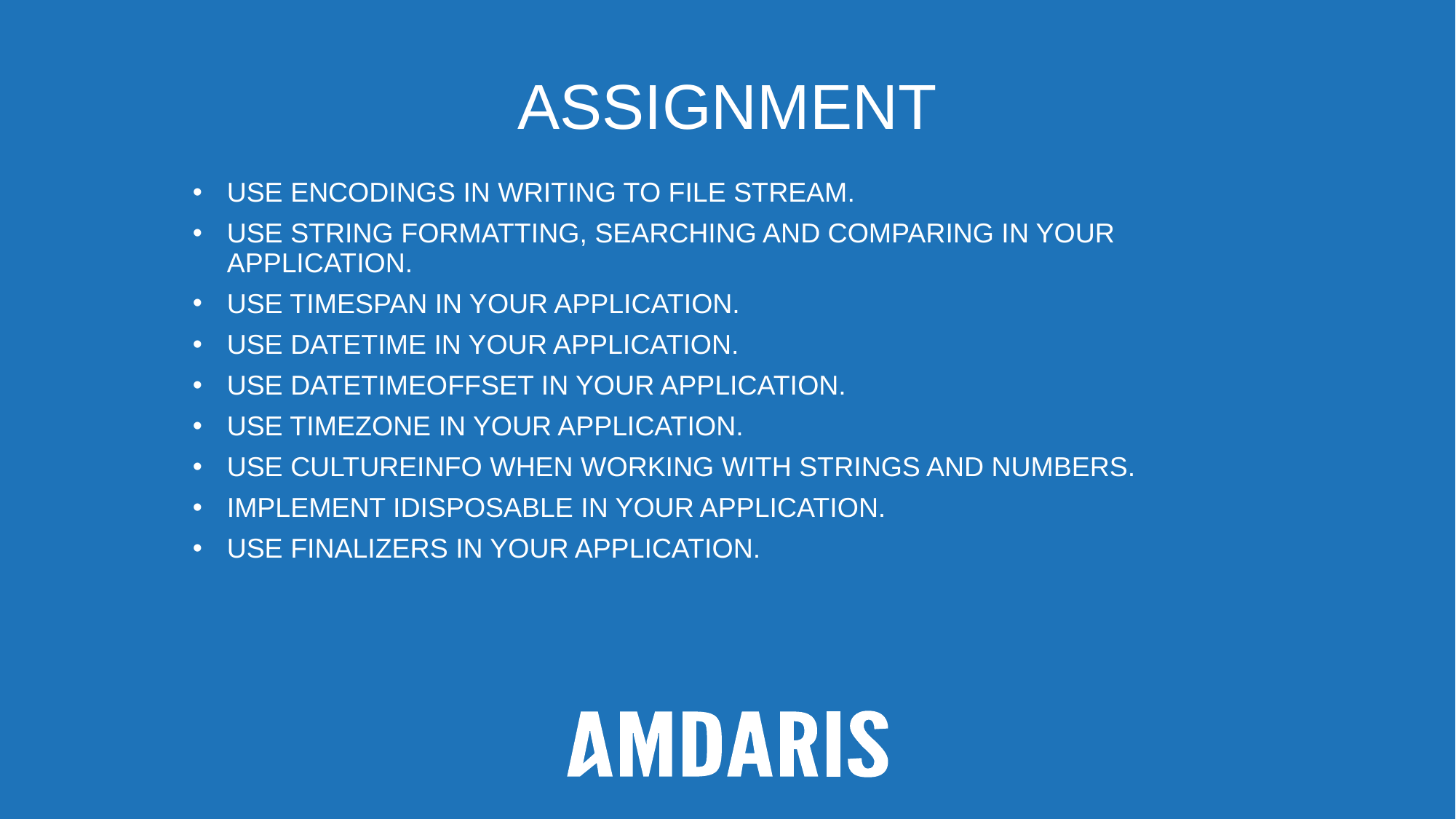

# assignment
Use encodings in writing to file stream.
Use string formatting, searching and comparing in your application.
Use timespan in your application.
Use datetime in your application.
Use datetimeoffset in your application.
Use timezone in your application.
Use cultureinfo when working with strings and numbers.
implement idisposable in your application.
Use finalizers in your application.